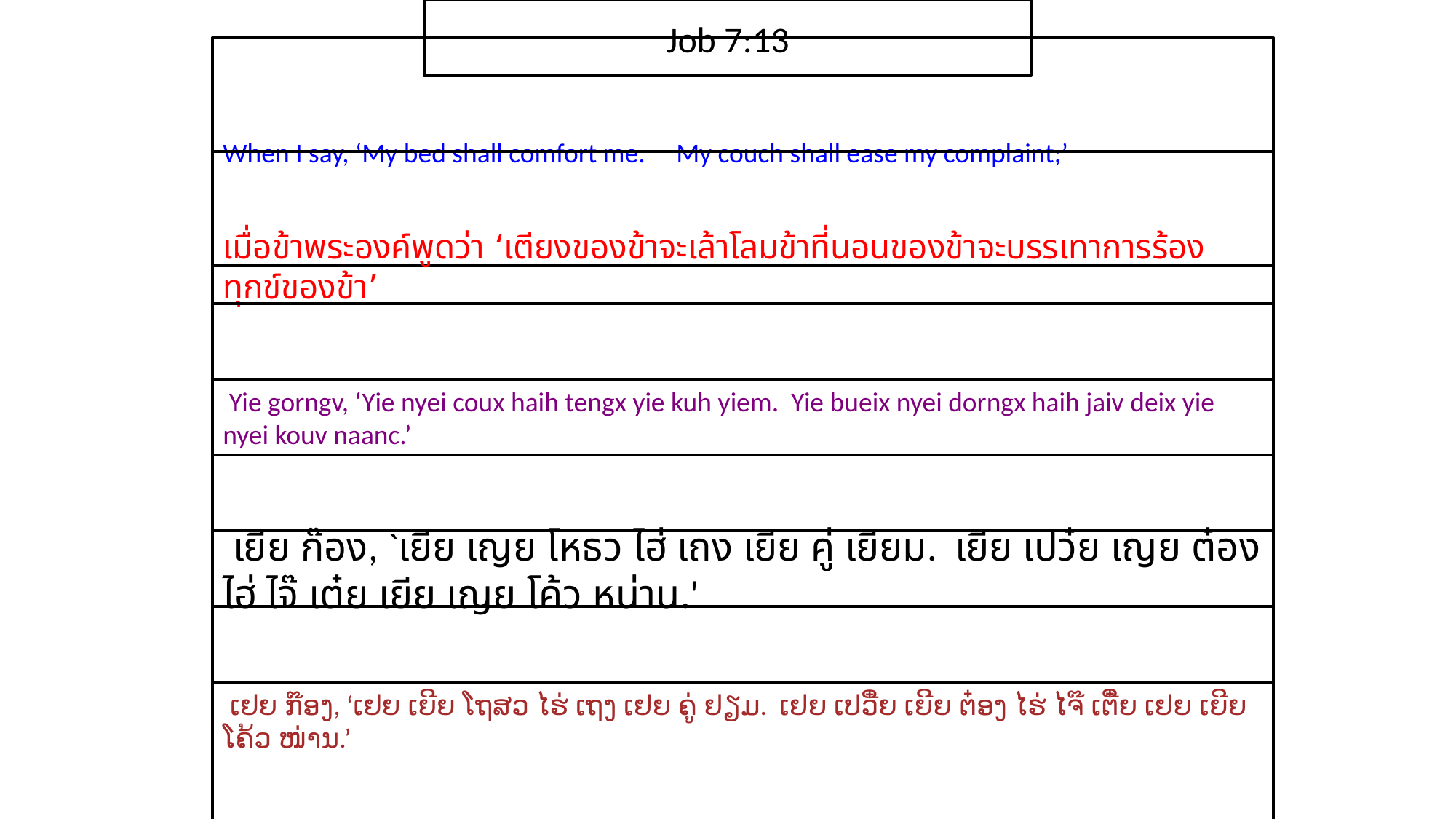

Job 7:13
When I say, ‘My bed shall comfort me.     My couch shall ease my complaint;’
เมื่อ​ข้า​พระ​องค์​พูด​ว่า ‘เตียง​ของ​ข้า​จะ​เล้าโลม​ข้าที่​นอน​ของ​ข้า​จะ​บรรเทา​การ​ร้อง​ทุกข์​ของ​ข้า’
 Yie gorngv, ‘Yie nyei coux haih tengx yie kuh yiem.  Yie bueix nyei dorngx haih jaiv deix yie nyei kouv naanc.’
 เยีย ก๊อง, `เยีย เญย โหธว ไฮ่ เถง เยีย คู่ เยียม.  เยีย เปว๋ย เญย ต๋อง ไฮ่ ไจ๊ เต๋ย เยีย เญย โค้ว หน่าน.'
 ເຢຍ ກ໊ອງ, ‘ເຢຍ ເຍີຍ ໂຖສວ ໄຮ່ ເຖງ ເຢຍ ຄູ່ ຢຽມ.  ເຢຍ ເປວີ໋ຍ ເຍີຍ ຕ໋ອງ ໄຮ່ ໄຈ໊ ເຕີ໋ຍ ເຢຍ ເຍີຍ ໂຄ້ວ ໜ່ານ.’